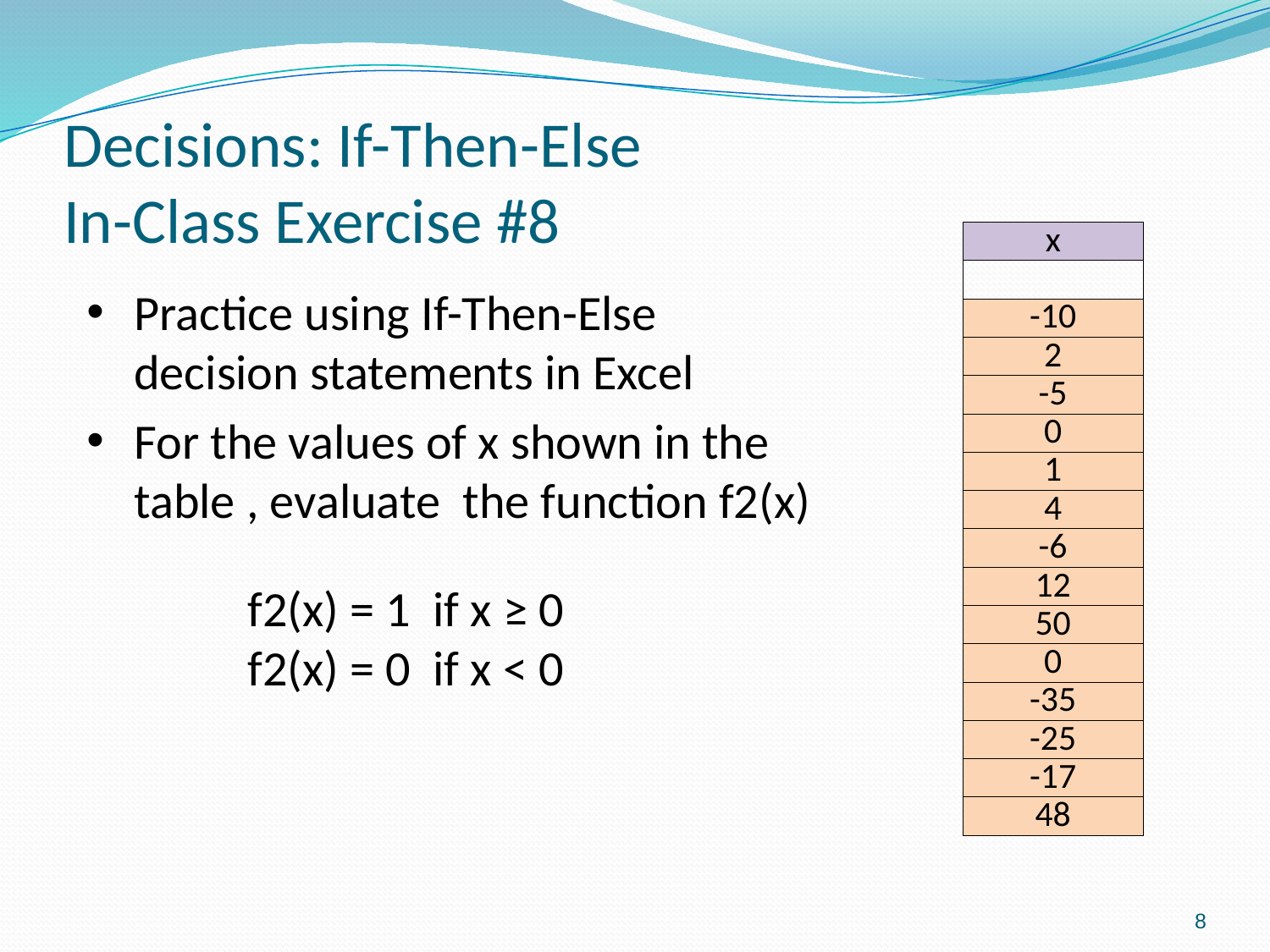

# Decisions: If-Then-Else In-Class Exercise #8
| x |
| --- |
|  |
| -10 |
| 2 |
| -5 |
| 0 |
| 1 |
| 4 |
| -6 |
| 12 |
| 50 |
| 0 |
| -35 |
| -25 |
| -17 |
| 48 |
Practice using If-Then-Else decision statements in Excel
For the values of x shown in the table , evaluate  the function f2(x)
f2(x) = 1  if x ≥ 0
f2(x) = 0  if x < 0
8